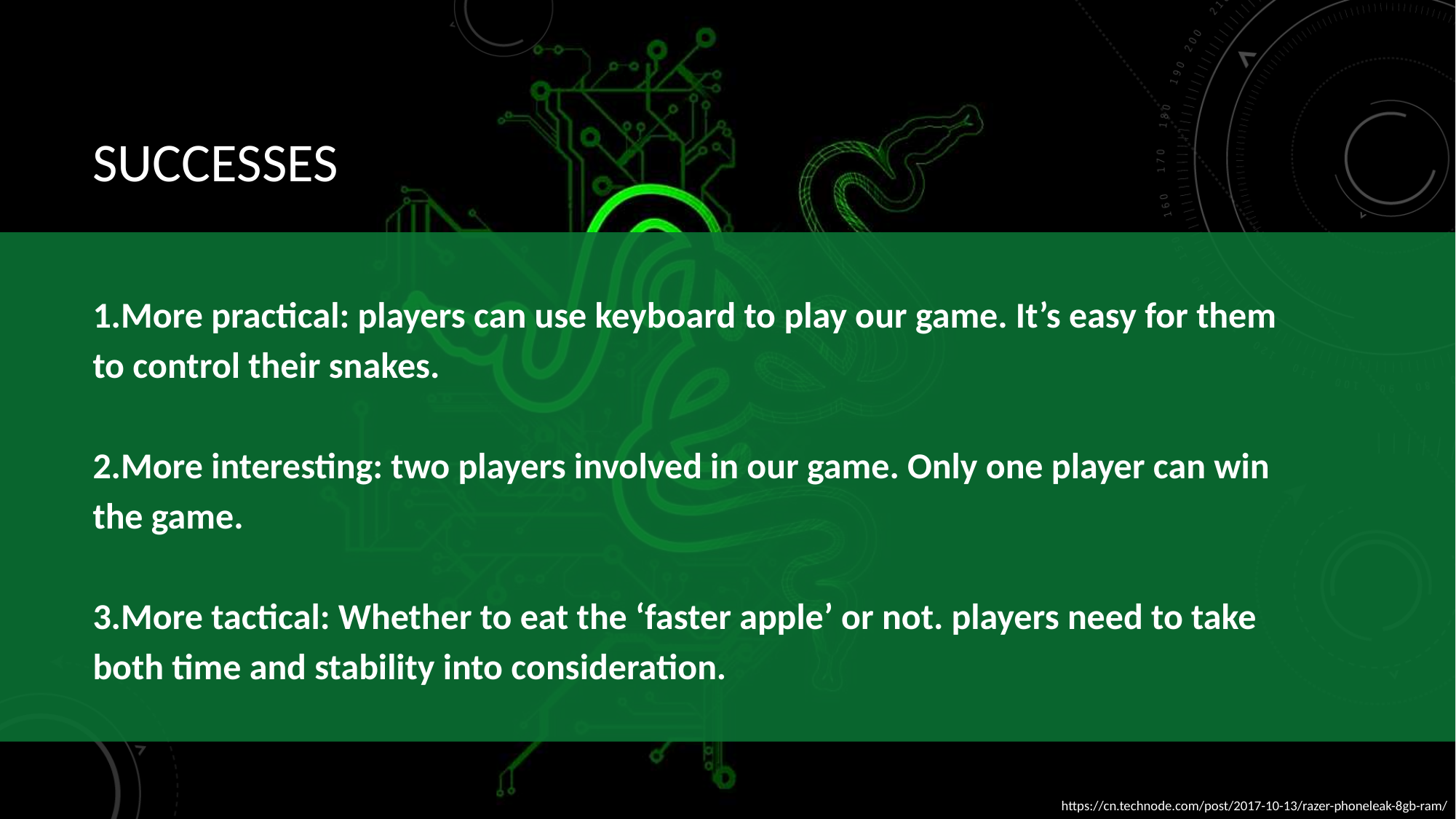

# SUCCESSES

1.More practical: players can use keyboard to play our game. It’s easy for them to control their snakes.

2.More interesting: two players involved in our game. Only one player can win the game.

3.More tactical: Whether to eat the ‘faster apple’ or not. players need to take both time and stability into consideration.

https://cn.technode.com/post/2017-10-13/razer-phoneleak-8gb-ram/